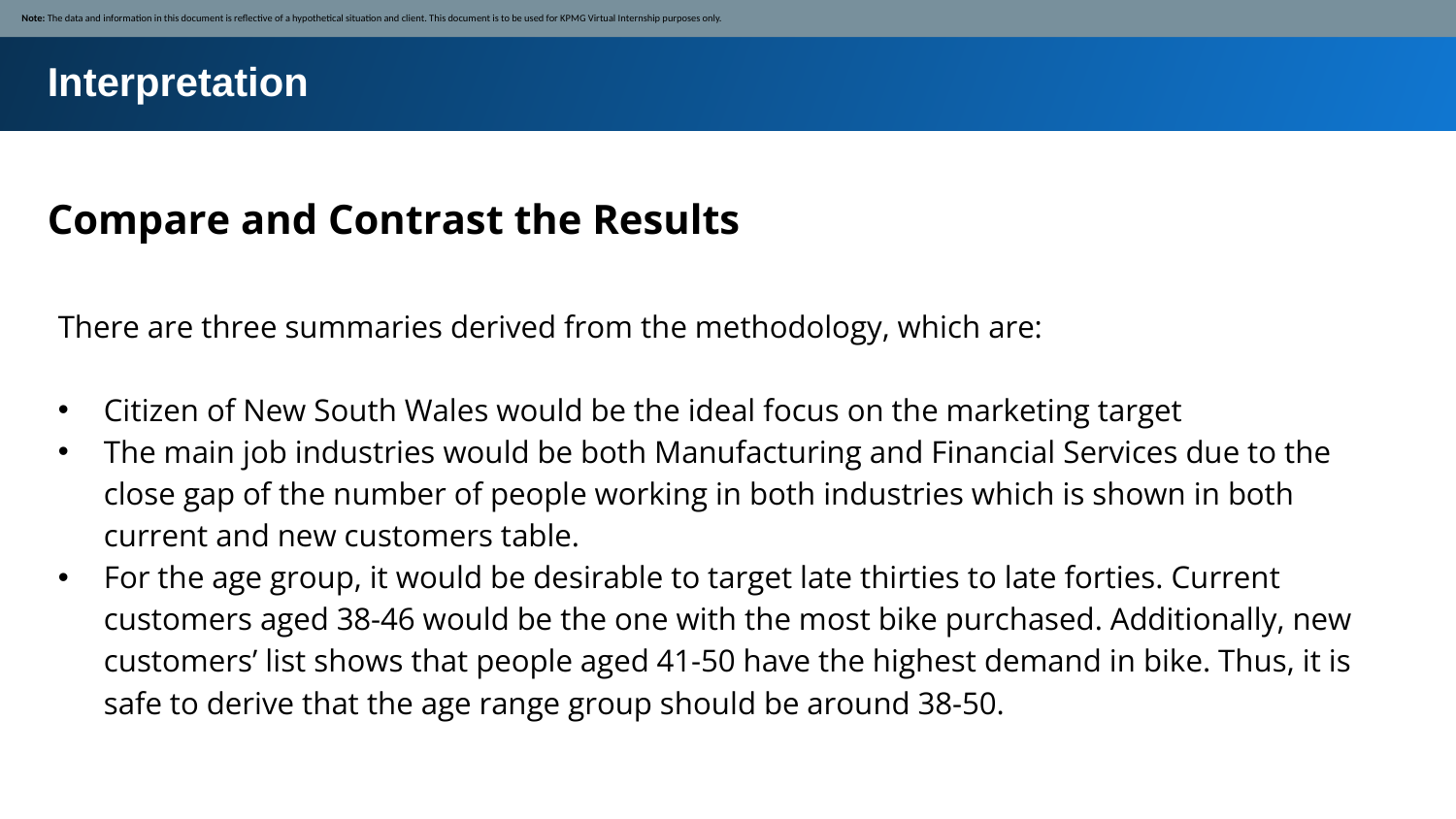

Note: The data and information in this document is reflective of a hypothetical situation and client. This document is to be used for KPMG Virtual Internship purposes only.
Interpretation
Compare and Contrast the Results
There are three summaries derived from the methodology, which are:

Citizen of New South Wales would be the ideal focus on the marketing target
The main job industries would be both Manufacturing and Financial Services due to the close gap of the number of people working in both industries which is shown in both current and new customers table.
For the age group, it would be desirable to target late thirties to late forties. Current customers aged 38-46 would be the one with the most bike purchased. Additionally, new customers’ list shows that people aged 41-50 have the highest demand in bike. Thus, it is safe to derive that the age range group should be around 38-50.